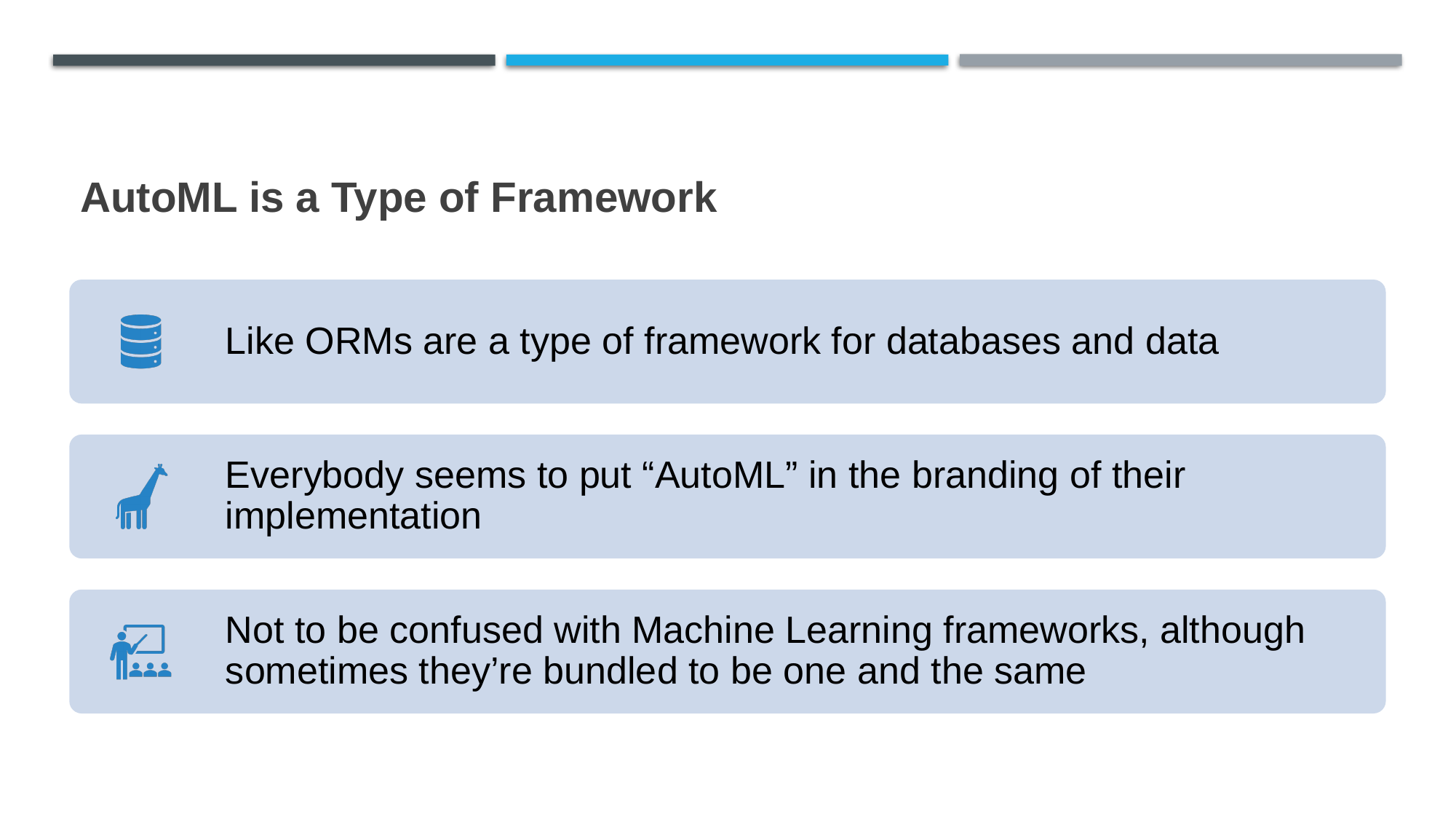

# AutoML is a Type of Framework
Like ORMs are a type of framework for databases and data
Everybody seems to put “AutoML” in the branding of their implementation
Not to be confused with Machine Learning frameworks, although sometimes they’re bundled to be one and the same